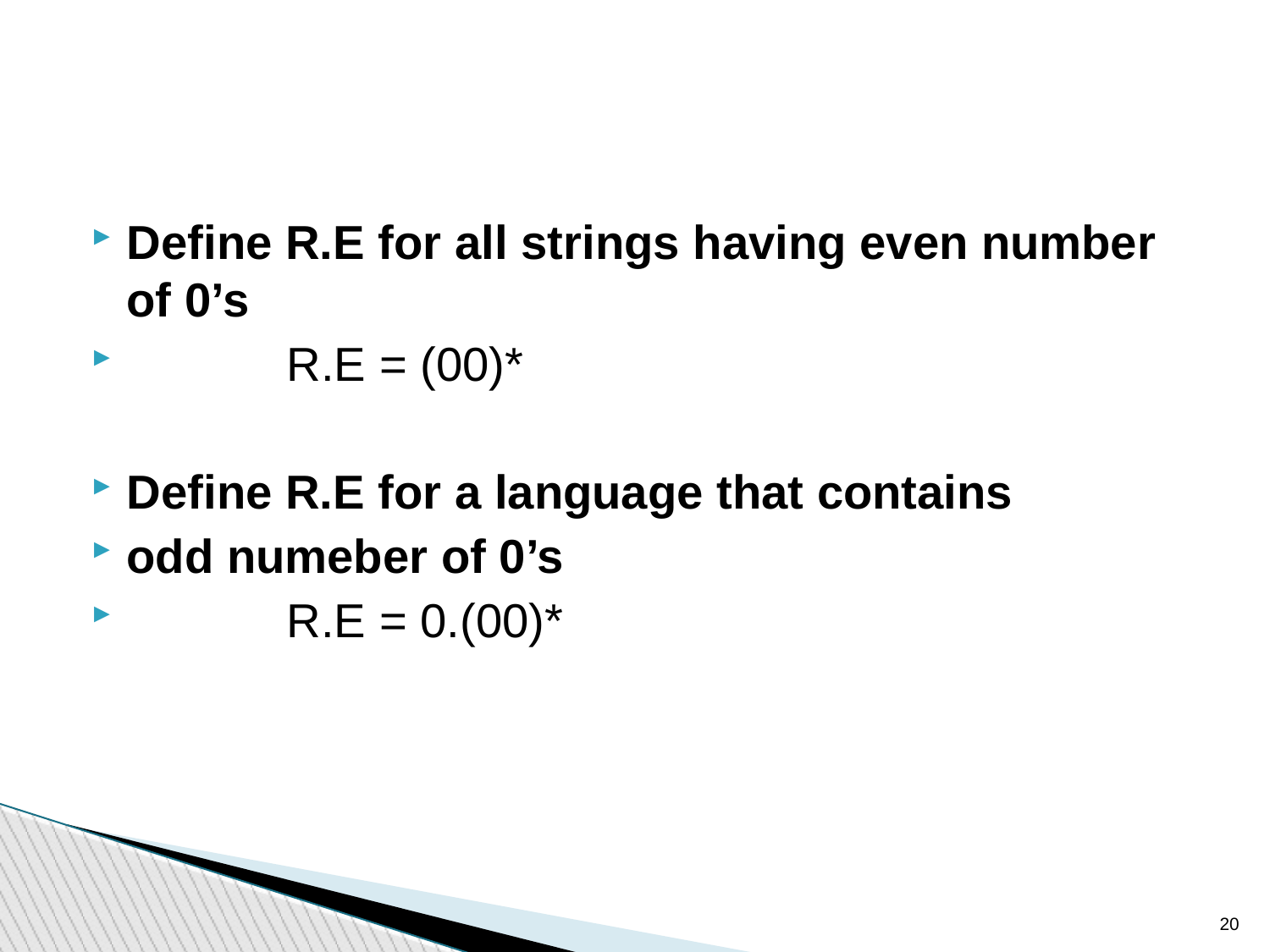

Define R.E for all strings having even number of 0’s
            R.E = (00)*

Define R.E for a language that contains
odd numeber of 0’s
            R.E = 0.(00)*

20